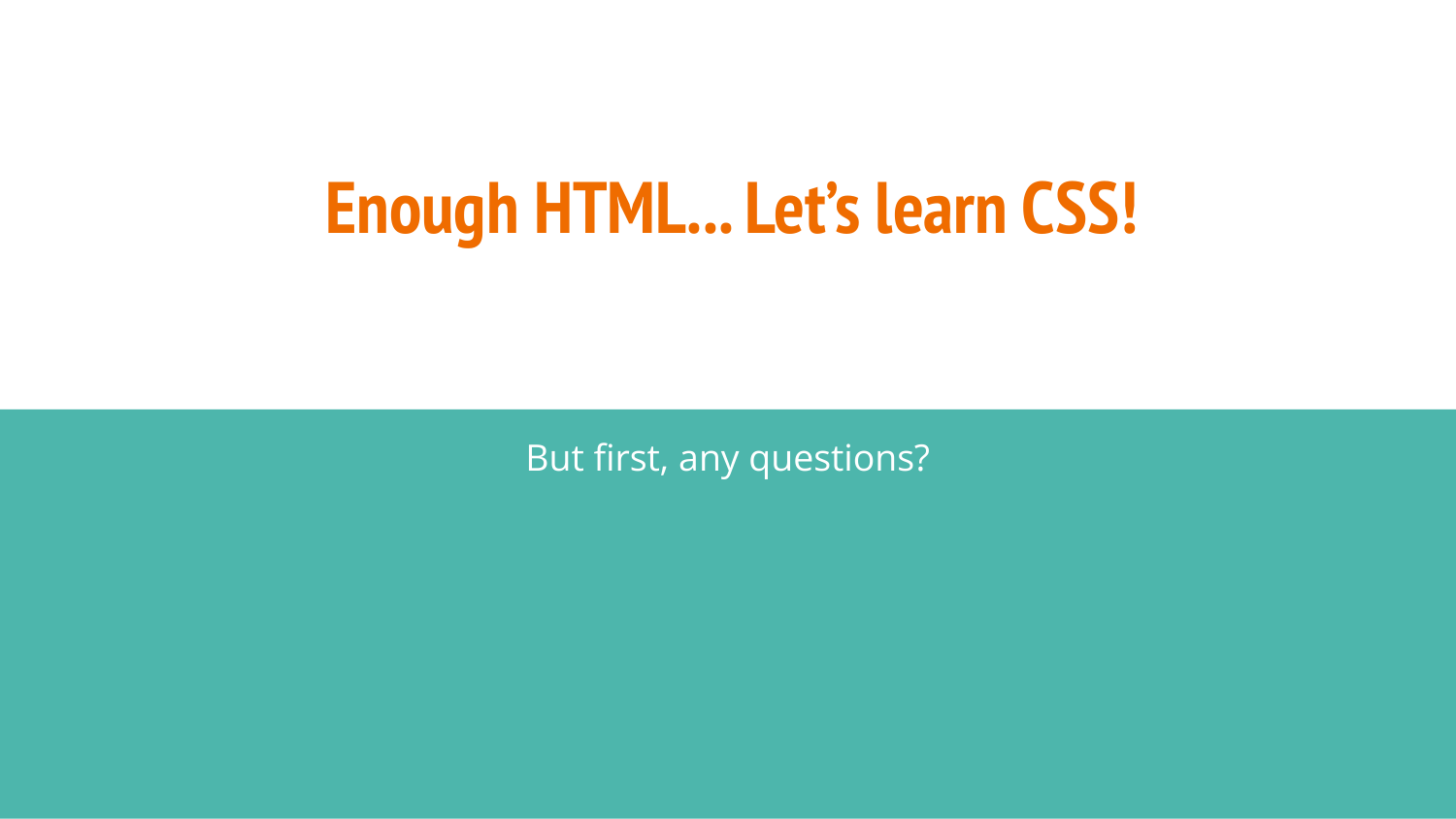

# Enough HTML... Let’s learn CSS!
But first, any questions?